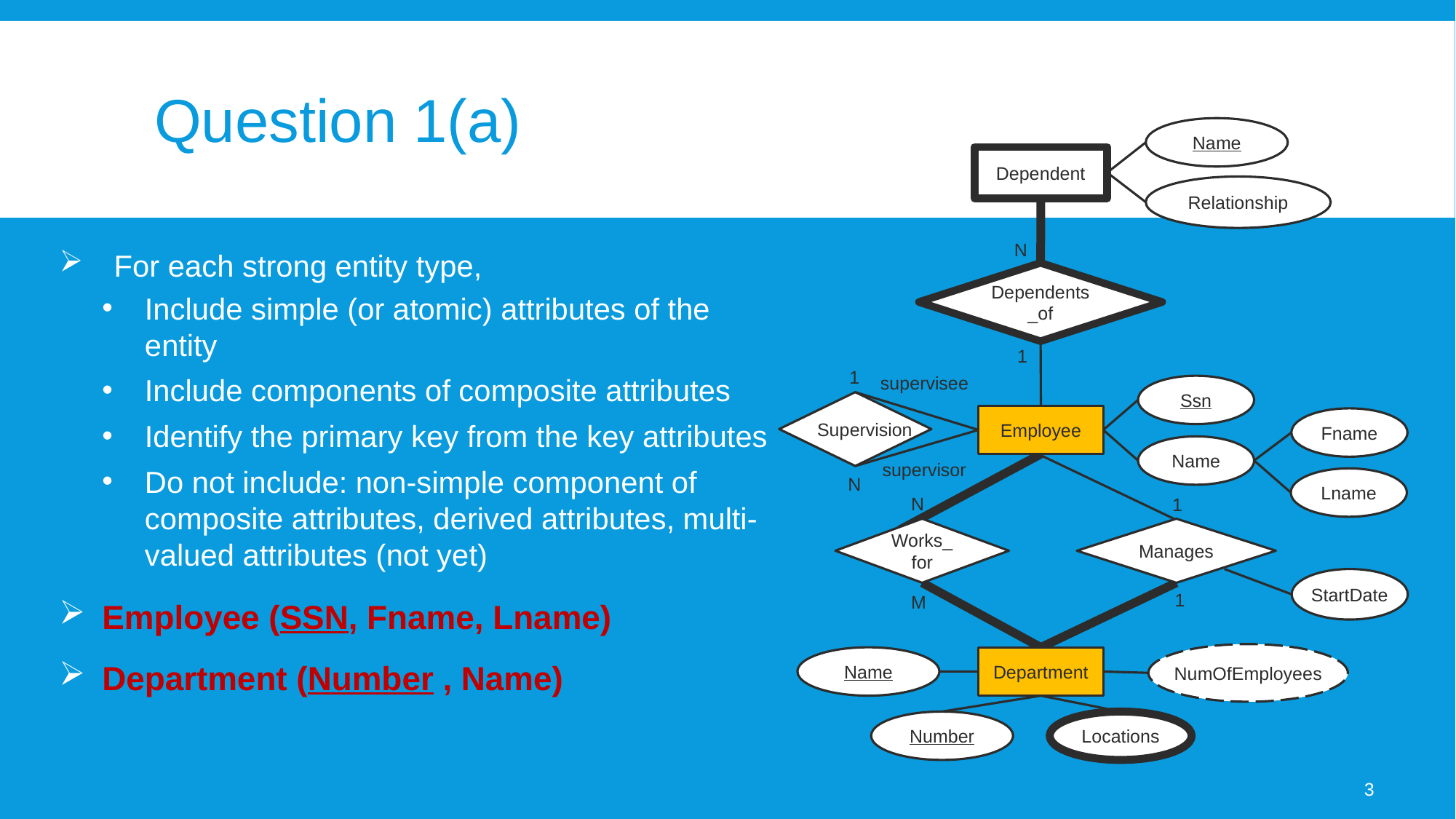

# Question 1(a)
Name
Dependent
Relationship
N
Dependents_of
1
1
supervisee
Ssn
Supervision
Employee
Fname
Name
supervisor
N
Lname
N
1
Works_for
Manages
StartDate
1
M
NumOfEmployees
Name
Department
Number
Locations
For each strong entity type,
Include simple (or atomic) attributes of the entity
Include components of composite attributes
Identify the primary key from the key attributes
Do not include: non-simple component of composite attributes, derived attributes, multi-valued attributes (not yet)
Employee (SSN, Fname, Lname)
Department (Number , Name)

3